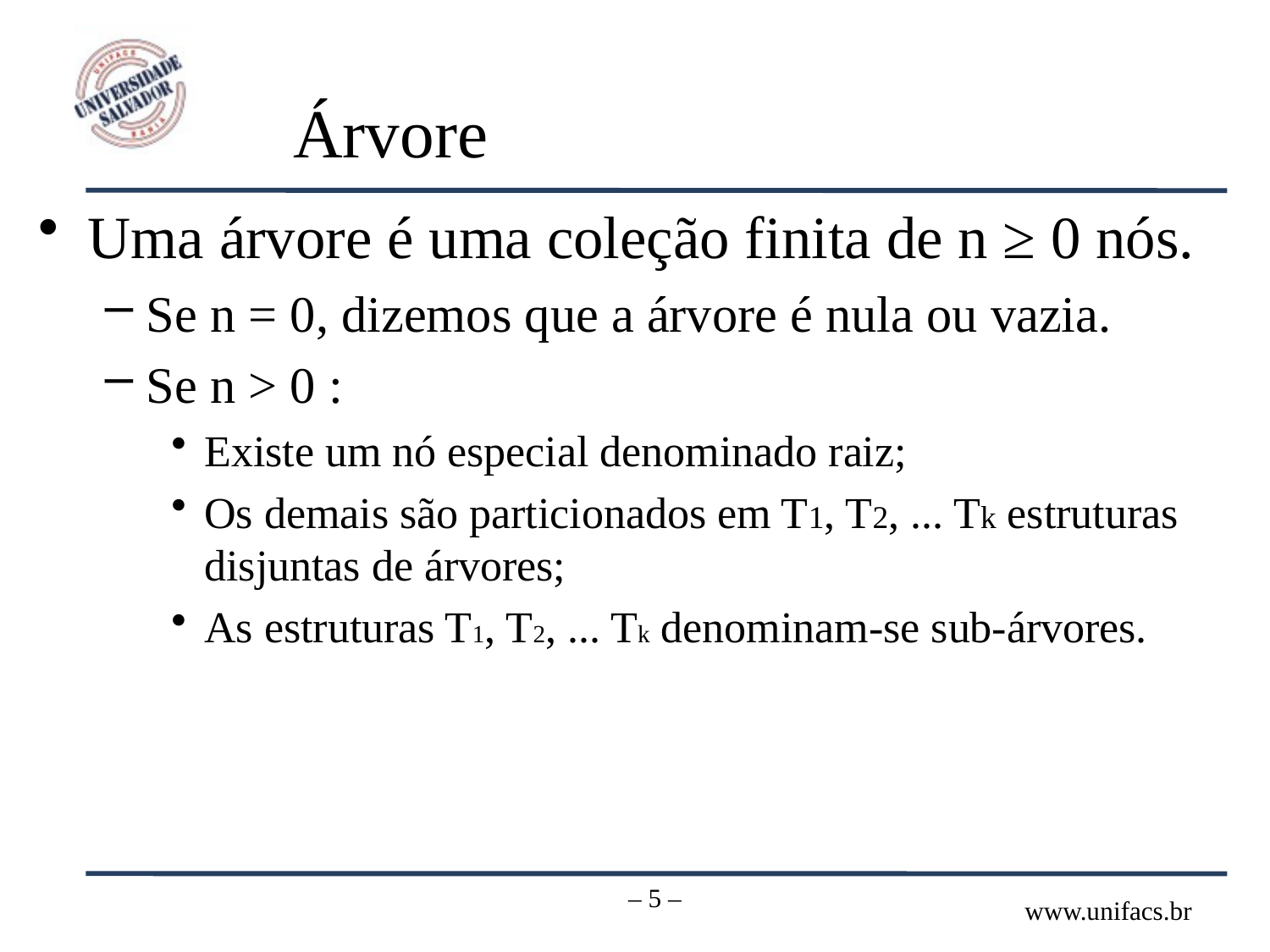

Árvore
Uma árvore é uma coleção finita de n ≥ 0 nós.
Se n = 0, dizemos que a árvore é nula ou vazia.
Se n > 0 :
Existe um nó especial denominado raiz;
Os demais são particionados em T1, T2, ... Tk estruturas disjuntas de árvores;
As estruturas T1, T2, ... Tk denominam-se sub-árvores.
– 5 –